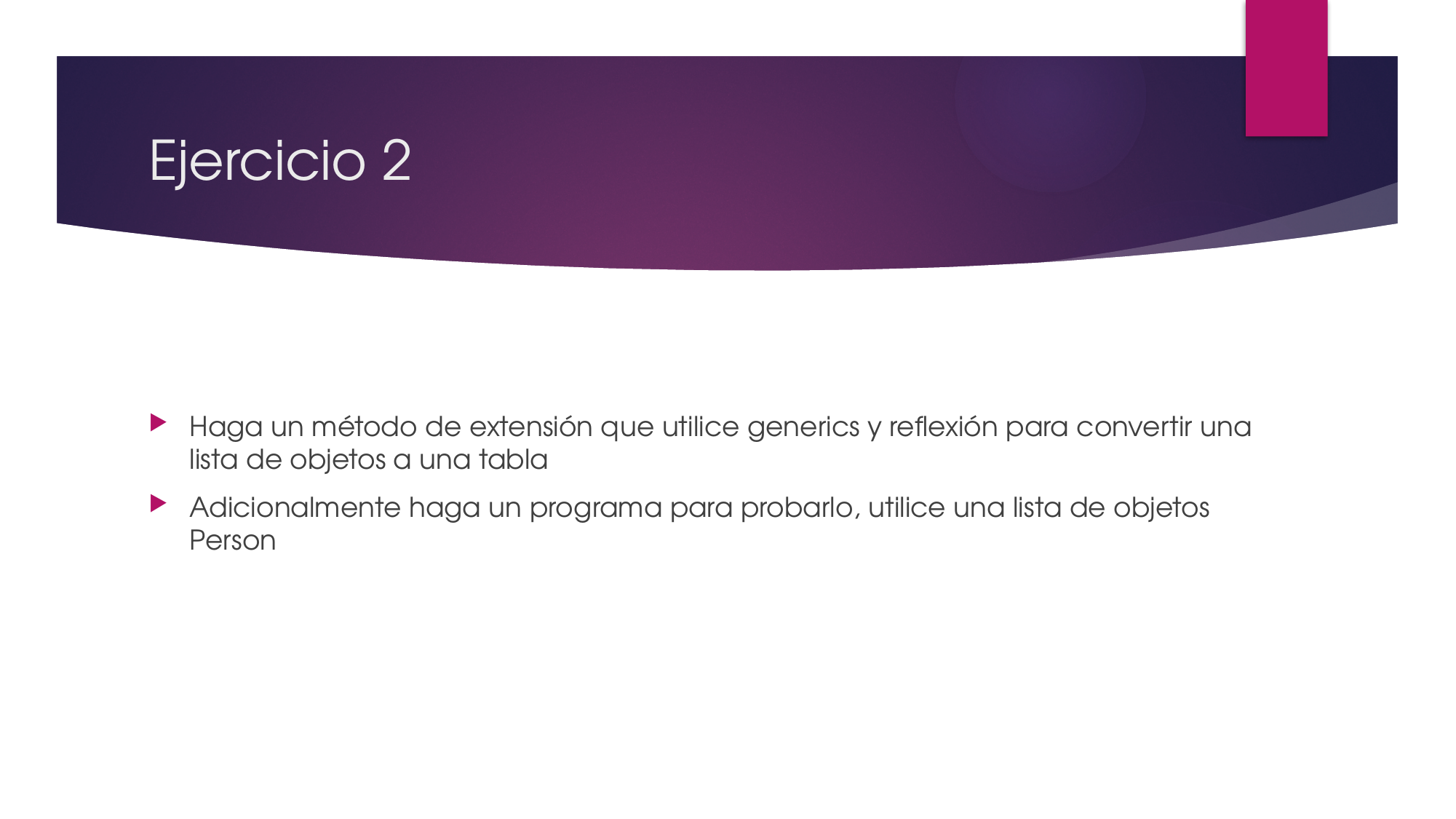

# Ejercicio 2
Haga un método de extensión que utilice generics y reflexión para convertir una lista de objetos a una tabla
Adicionalmente haga un programa para probarlo, utilice una lista de objetos Person